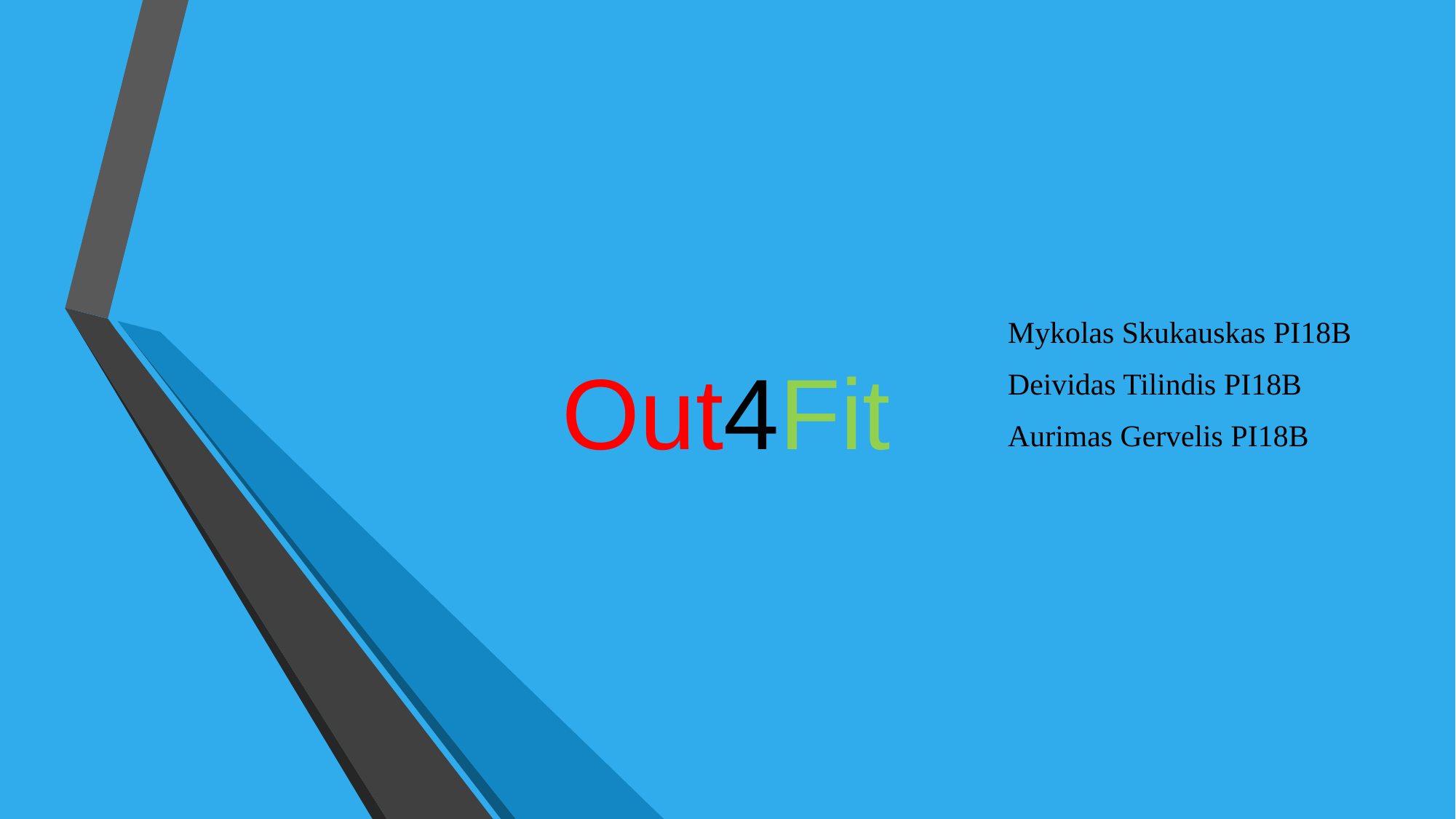

# Out4Fit
Mykolas Skukauskas PI18B
Deividas Tilindis PI18B
Aurimas Gervelis PI18B